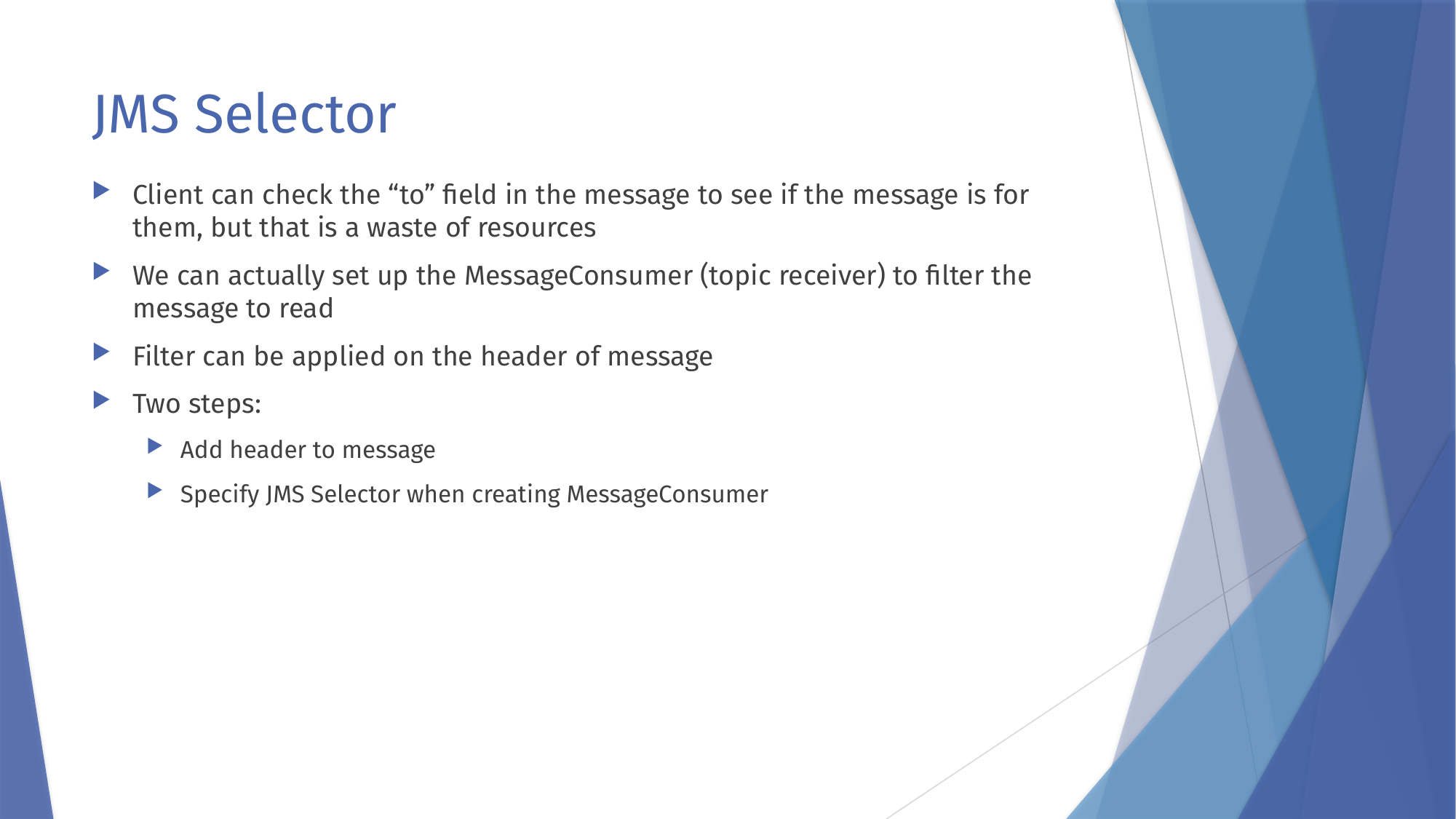

# JMS Selector
Client can check the “to” field in the message to see if the message is for them, but that is a waste of resources
We can actually set up the MessageConsumer (topic receiver) to filter the message to read
Filter can be applied on the header of message
Two steps:
Add header to message
Specify JMS Selector when creating MessageConsumer